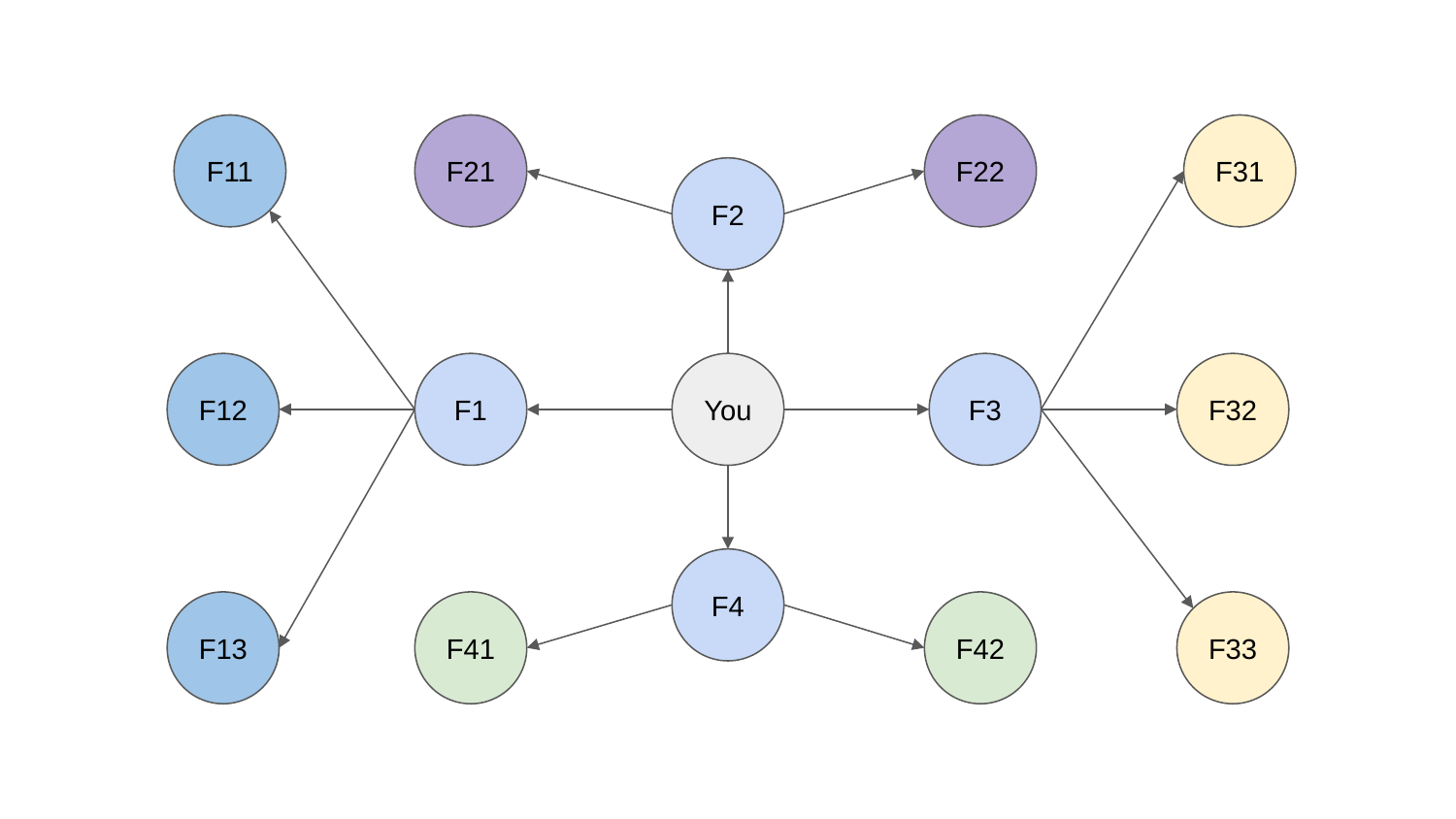

F11
F21
F22
F31
F2
F12
F1
You
F3
F32
F4
F13
F41
F42
F33